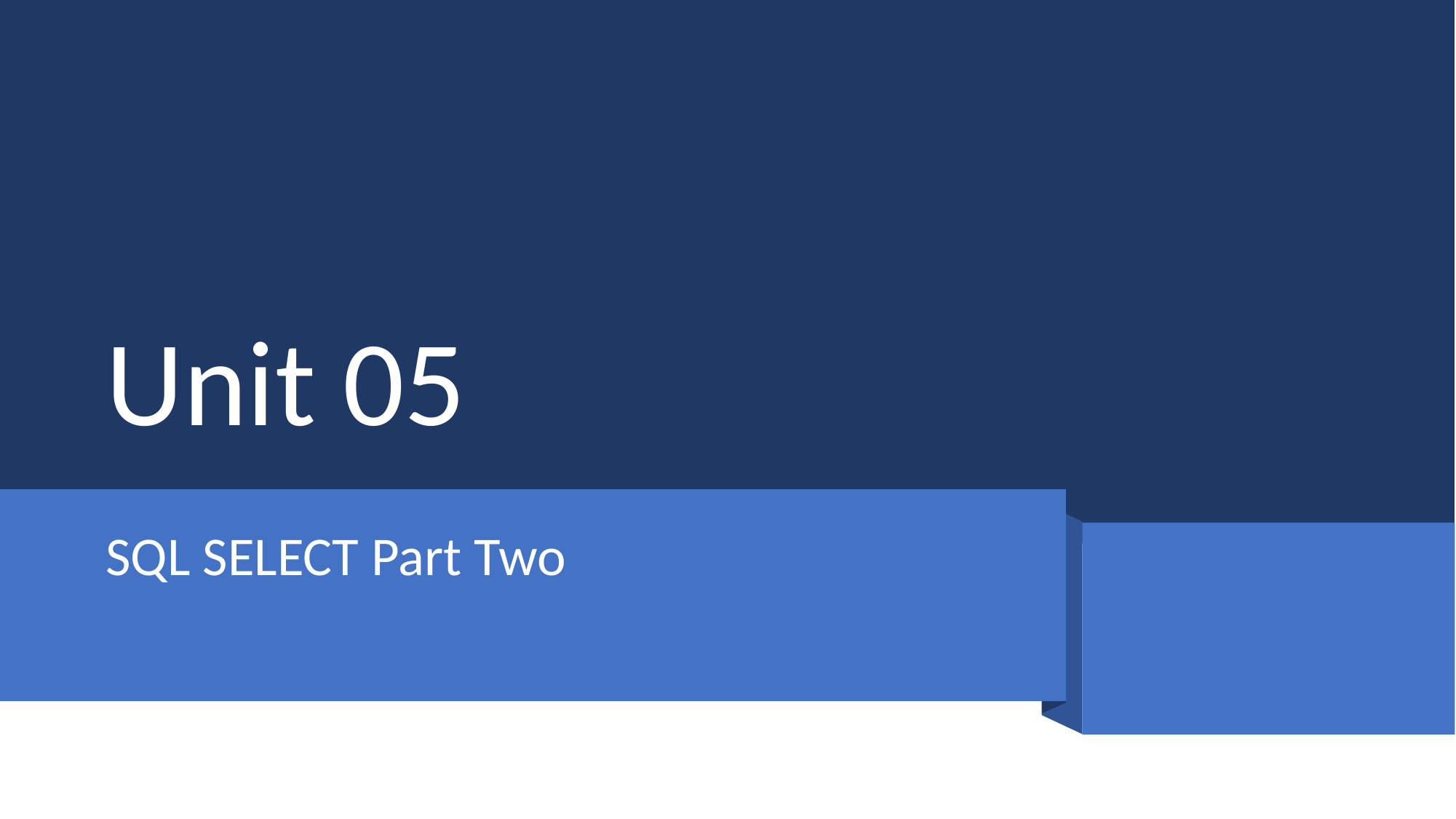

# Unit 05

SQL SELECT Part Two